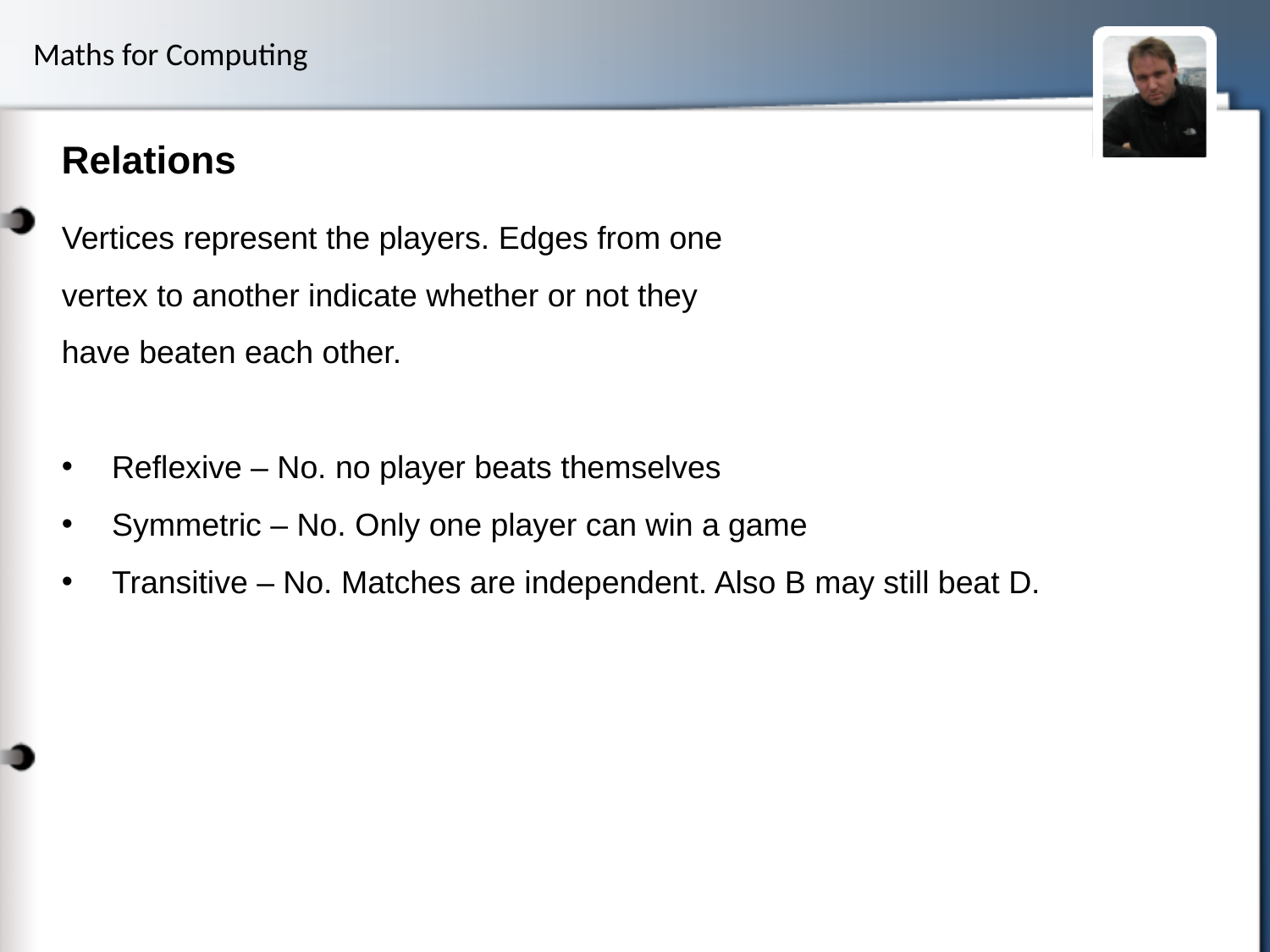

# Relations
Vertices represent the players. Edges from one
vertex to another indicate whether or not they
have beaten each other.

Reflexive – No. no player beats themselves
Symmetric – No. Only one player can win a game
Transitive – No. Matches are independent. Also B may still beat D.